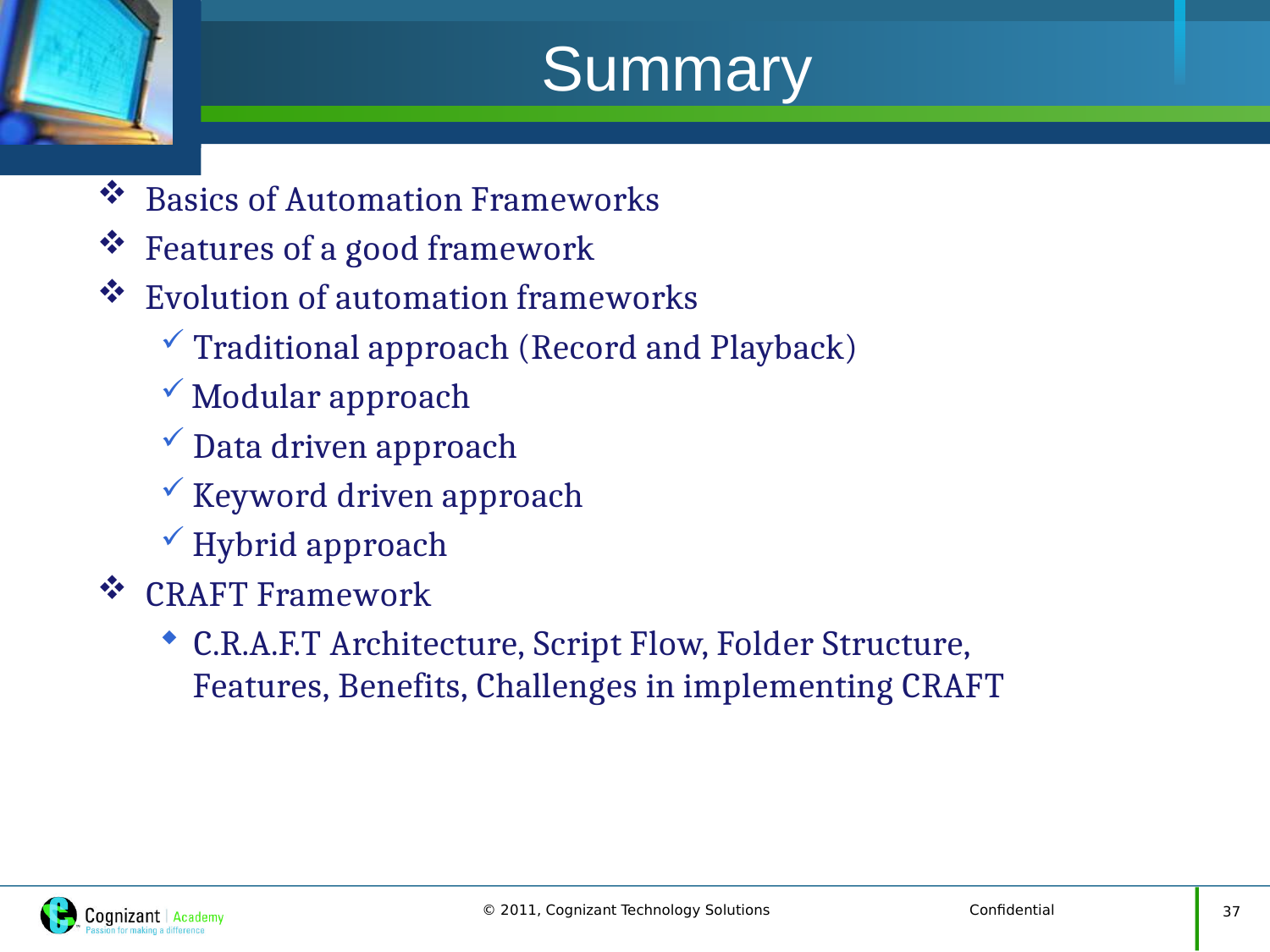

# Summary
Basics of Automation Frameworks
Features of a good framework
Evolution of automation frameworks
Traditional approach (Record and Playback)
Modular approach
Data driven approach
Keyword driven approach
Hybrid approach
CRAFT Framework
C.R.A.F.T Architecture, Script Flow, Folder Structure, Features, Benefits, Challenges in implementing CRAFT

37